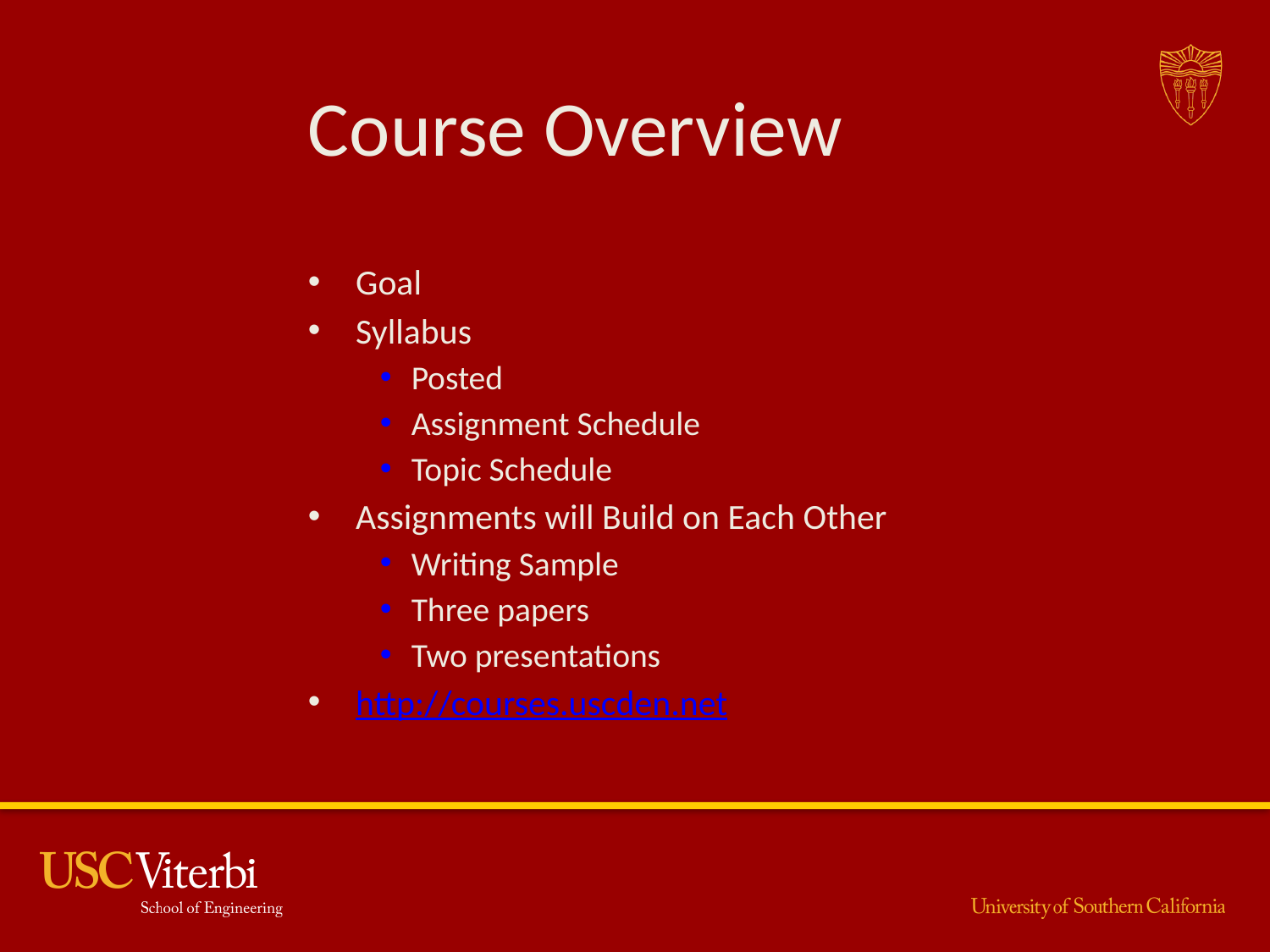

# Course Overview
Goal
Syllabus
Posted
Assignment Schedule
Topic Schedule
Assignments will Build on Each Other
Writing Sample
Three papers
Two presentations
http://courses.uscden.net